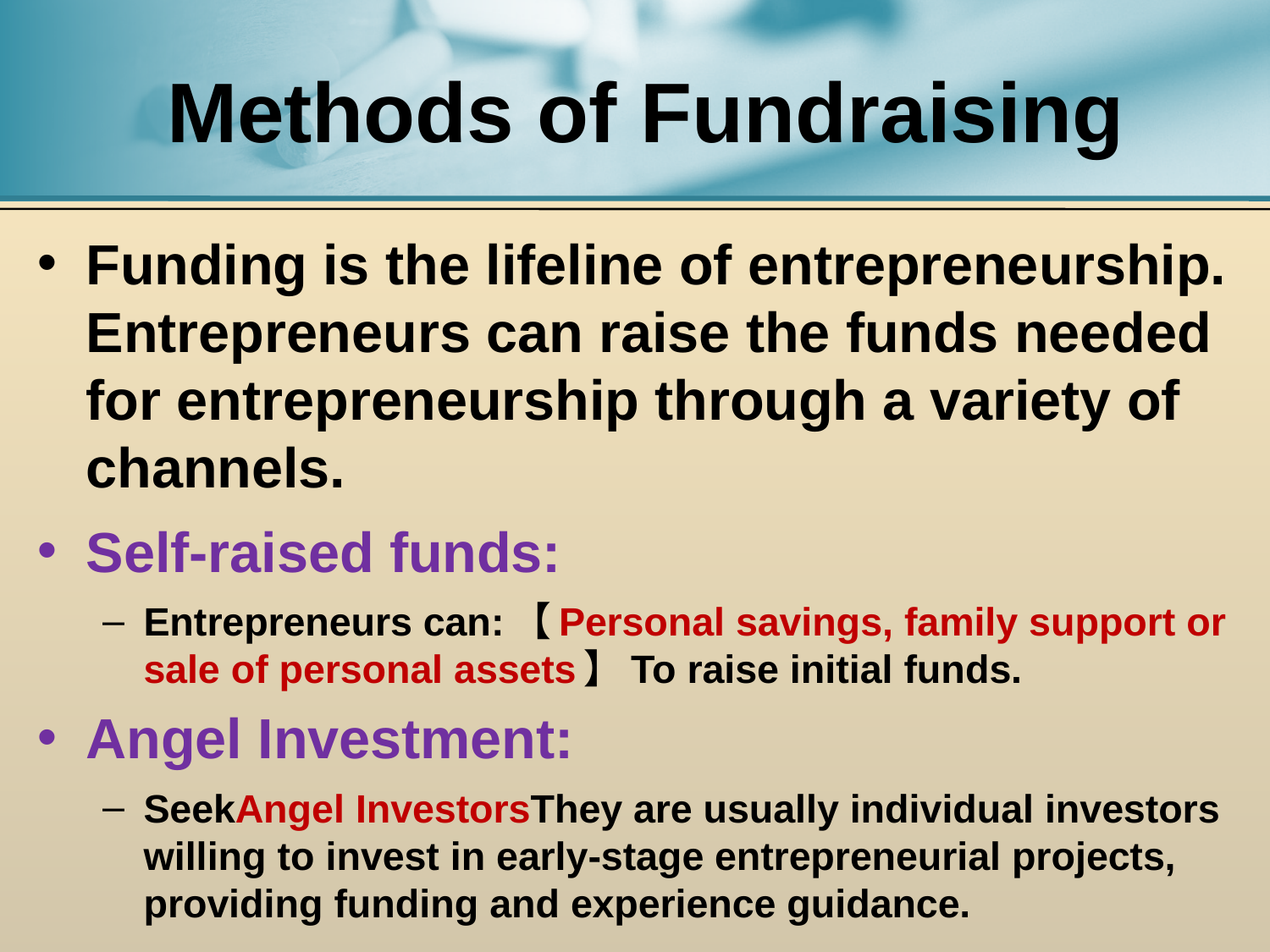

# Methods of Fundraising
Funding is the lifeline of entrepreneurship. Entrepreneurs can raise the funds needed for entrepreneurship through a variety of channels.
Self-raised funds:
Entrepreneurs can:【Personal savings, family support or sale of personal assets】To raise initial funds.
Angel Investment:
SeekAngel InvestorsThey are usually individual investors willing to invest in early-stage entrepreneurial projects, providing funding and experience guidance.